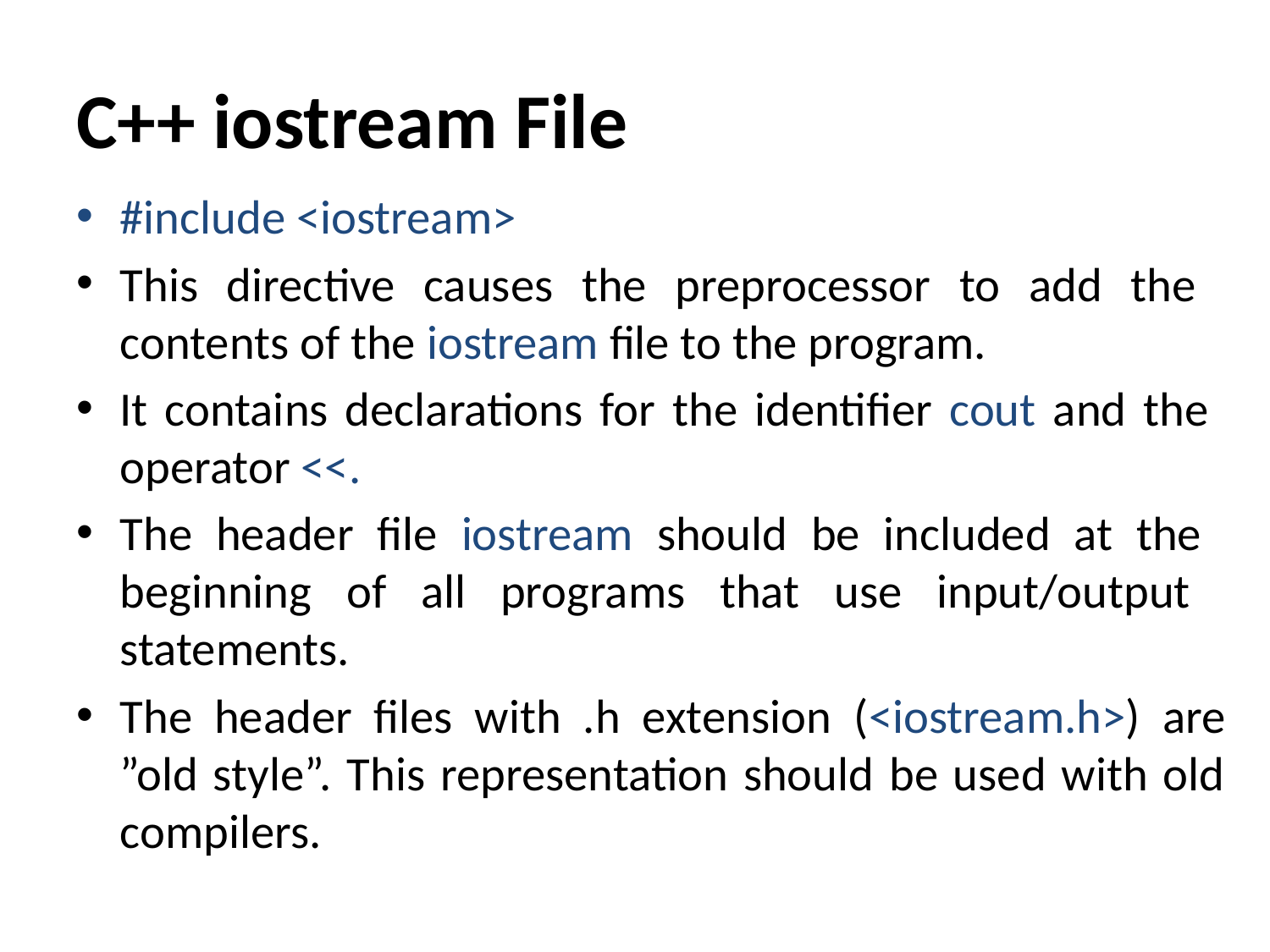

# C++ iostream File
#include <iostream>
This directive causes the preprocessor to add the  contents of the iostream file to the program.
It contains declarations for the identifier cout and the  operator <<.
The header file iostream should be included at the  beginning of all programs that use input/output  statements.
The header files with .h extension (<iostream.h>) are ”old style”. This representation should be used with old compilers.